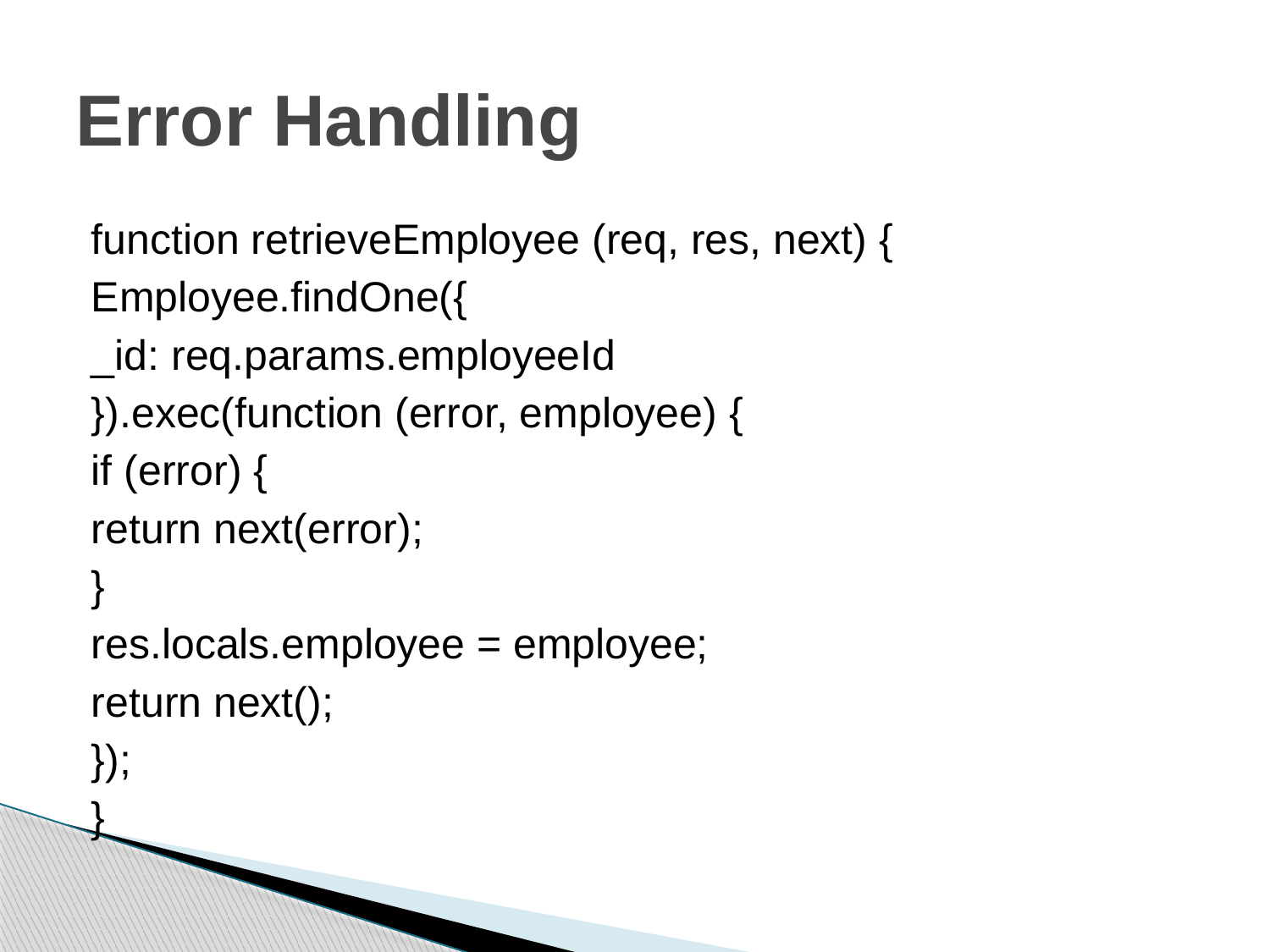

# Error Handling
function retrieveEmployee (req, res, next) {
Employee.findOne({
_id: req.params.employeeId
}).exec(function (error, employee) {
if (error) {
return next(error);
}
res.locals.employee = employee;
return next();
});
}